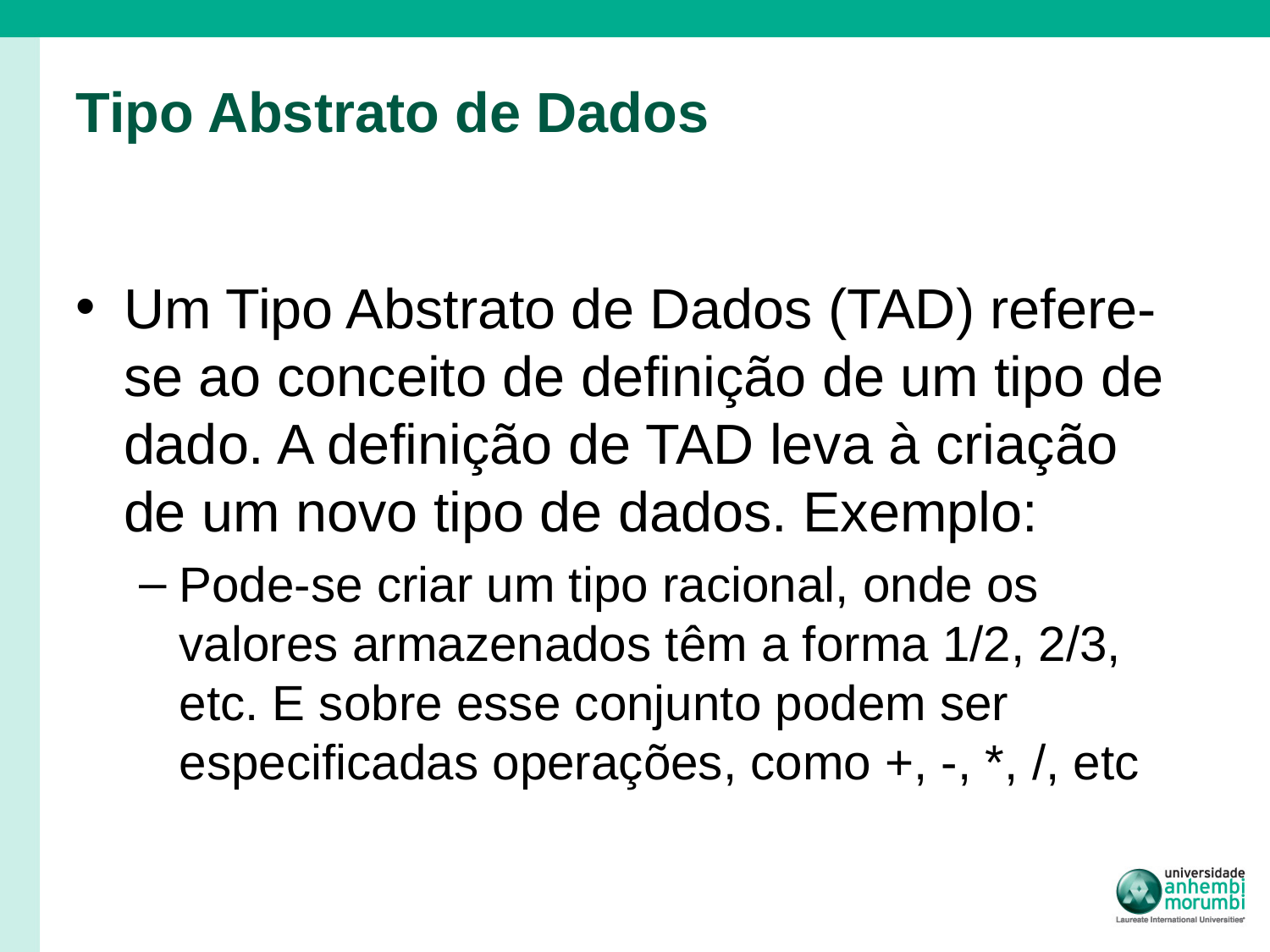

# Tipo Abstrato de Dados
Um Tipo Abstrato de Dados (TAD) refere-se ao conceito de definição de um tipo de dado. A definição de TAD leva à criação de um novo tipo de dados. Exemplo:
Pode-se criar um tipo racional, onde os valores armazenados têm a forma 1/2, 2/3, etc. E sobre esse conjunto podem ser especificadas operações, como +, -, *, /, etc